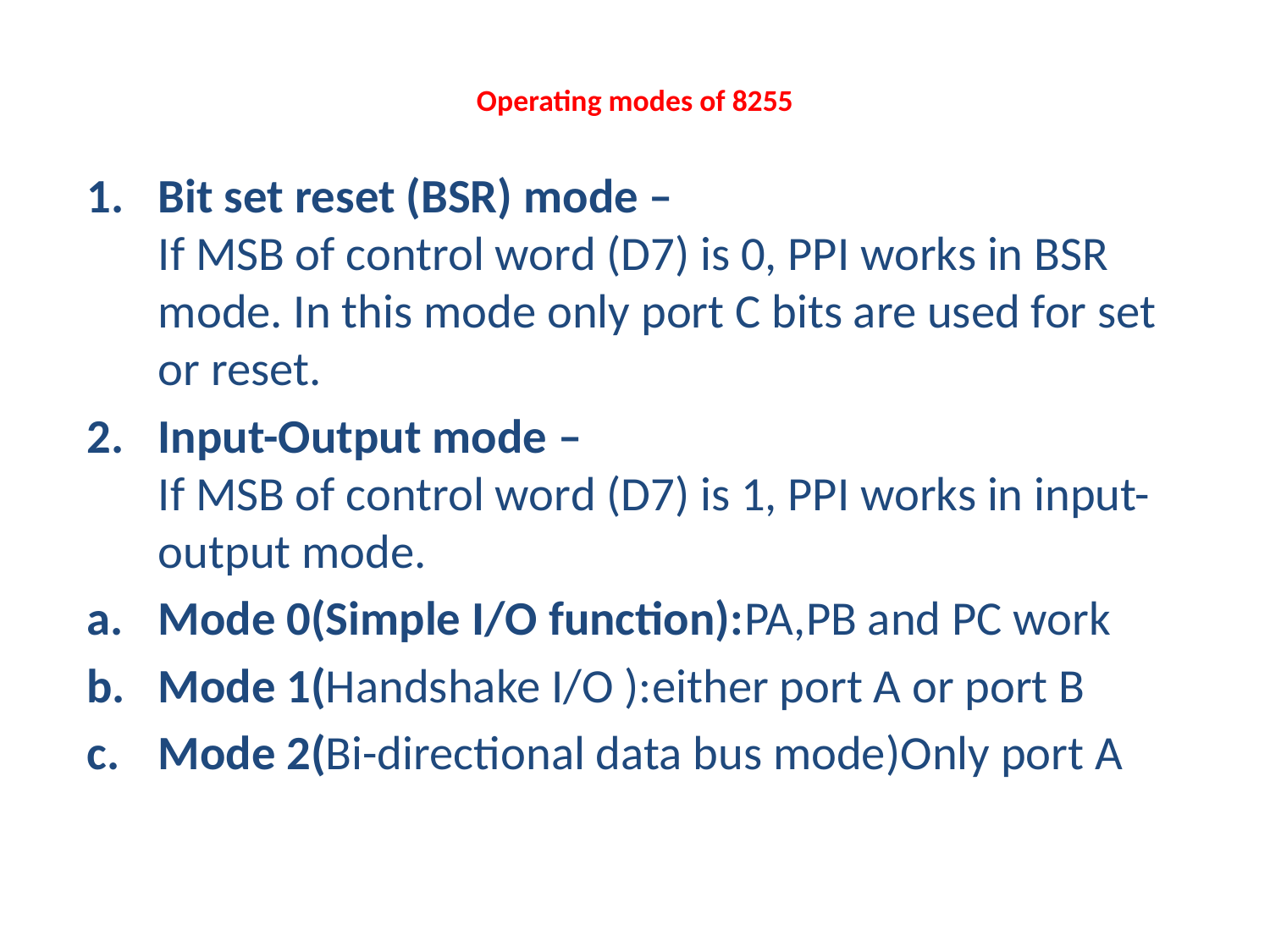

# Operating modes of 8255
Bit set reset (BSR) mode –
If MSB of control word (D7) is 0, PPI works in BSR mode. In this mode only port C bits are used for set or reset.
Input-Output mode –
If MSB of control word (D7) is 1, PPI works in input-output mode.
Mode 0(Simple I/O function):PA,PB and PC work
Mode 1(Handshake I/O ):either port A or port B
Mode 2(Bi-directional data bus mode)Only port A